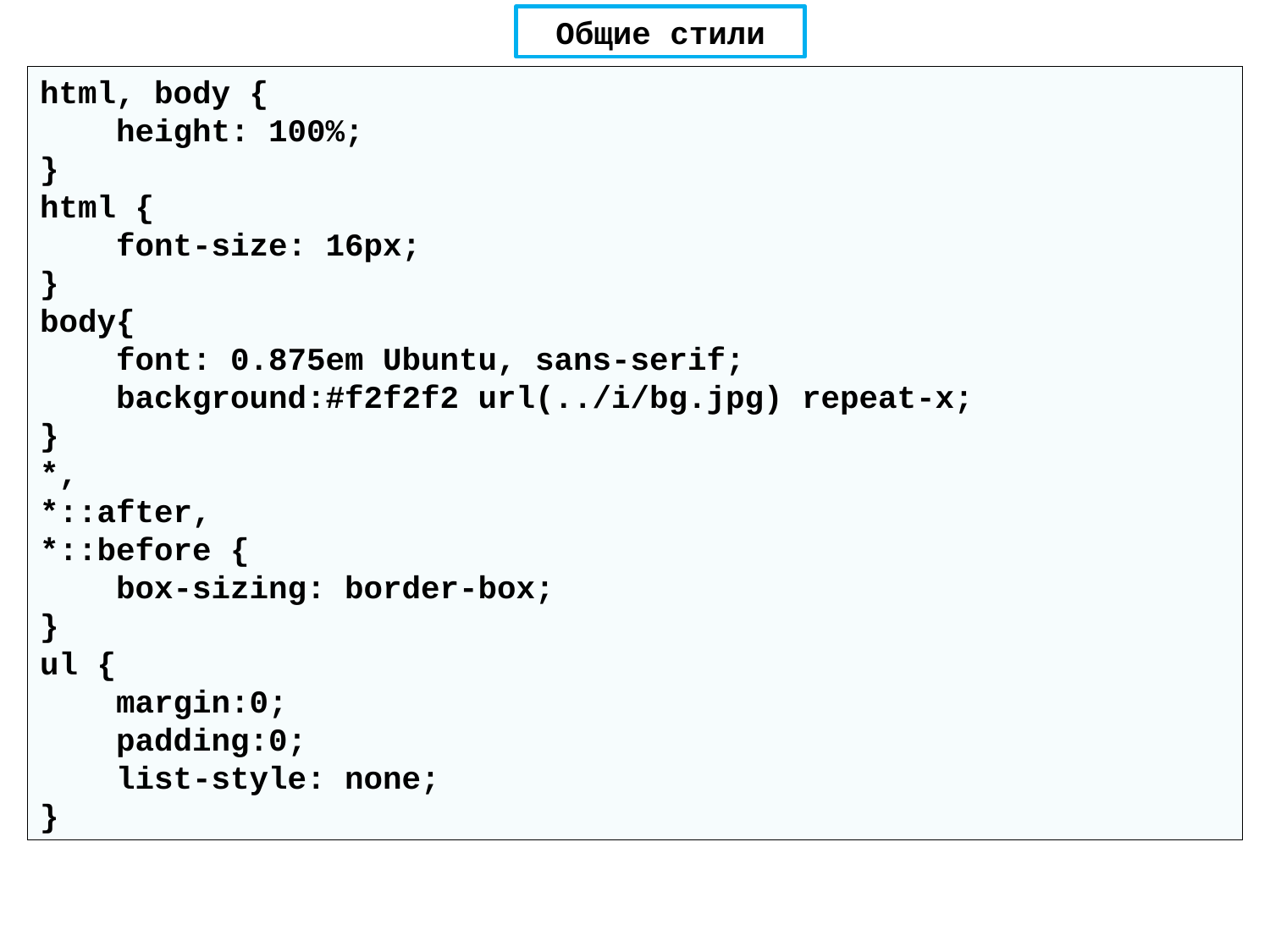

Общие стили
html, body {
    height: 100%;
}
html {
    font-size: 16px;
}
body{
    font: 0.875em Ubuntu, sans-serif;
    background:#f2f2f2 url(../i/bg.jpg) repeat-x;
}
*,
*::after,
*::before {
    box-sizing: border-box;
}
ul {
    margin:0;
    padding:0;
    list-style: none;
}